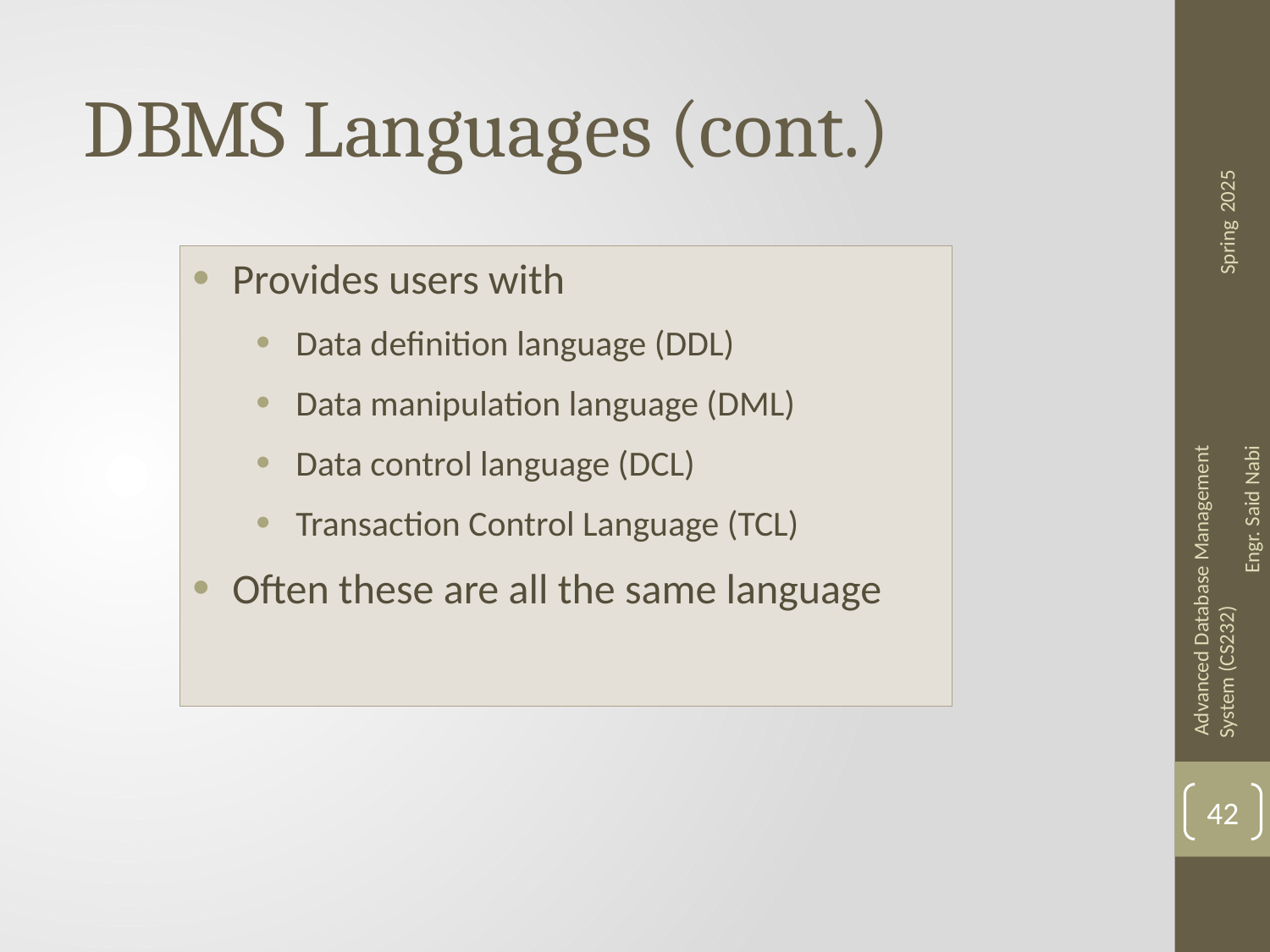

# DBMS Languages (cont.)
Provides users with
Data definition language (DDL)
Data manipulation language (DML)
Data control language (DCL)
Transaction Control Language (TCL)
Often these are all the same language

42